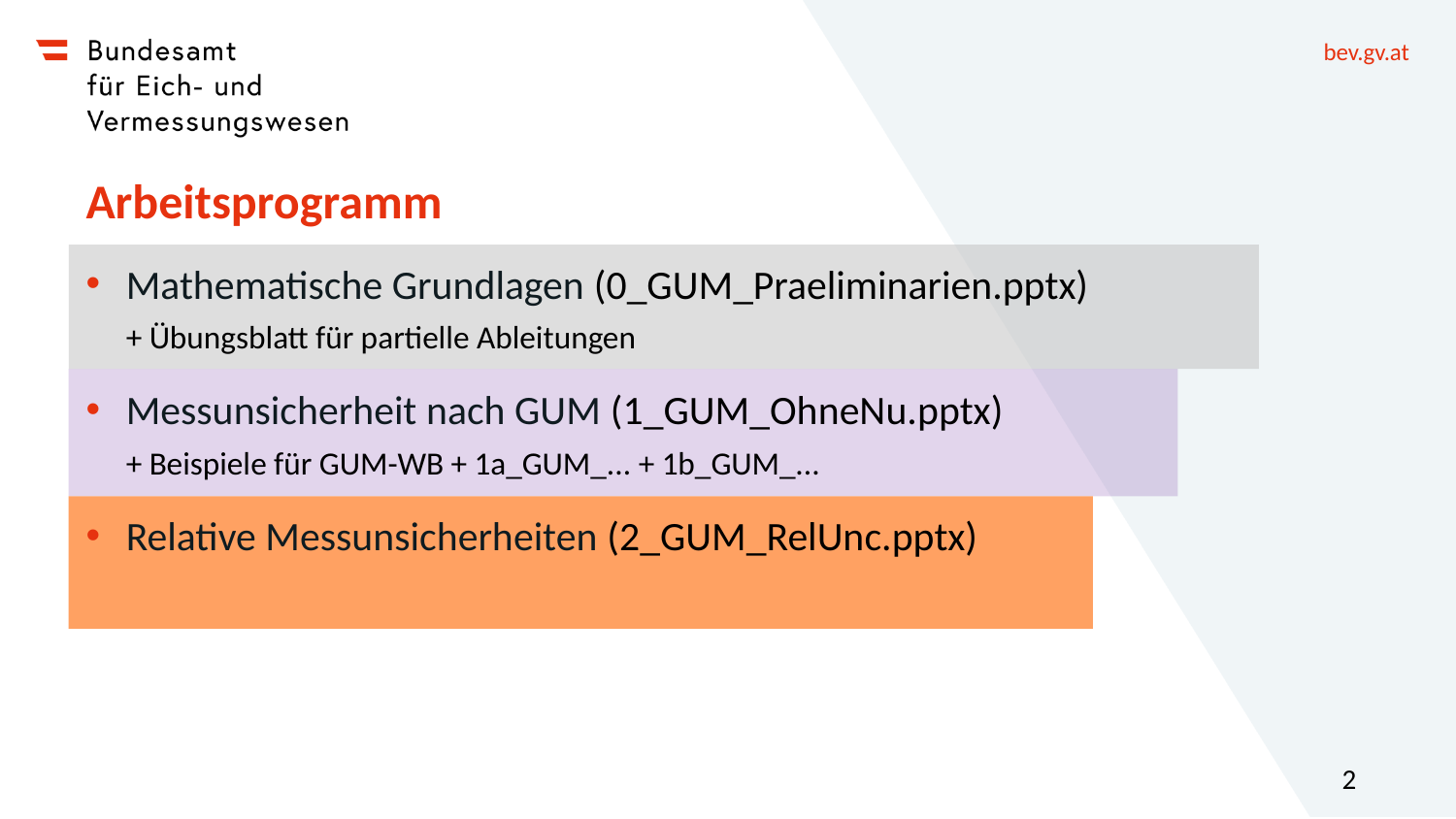

# Arbeitsprogramm

Mathematische Grundlagen (0_GUM_Praeliminarien.pptx)
+ Übungsblatt für partielle Ableitungen
Messunsicherheit nach GUM (1_GUM_OhneNu.pptx)
+ Beispiele für GUM-WB + 1a_GUM_... + 1b_GUM_...
Relative Messunsicherheiten (2_GUM_RelUnc.pptx)

2